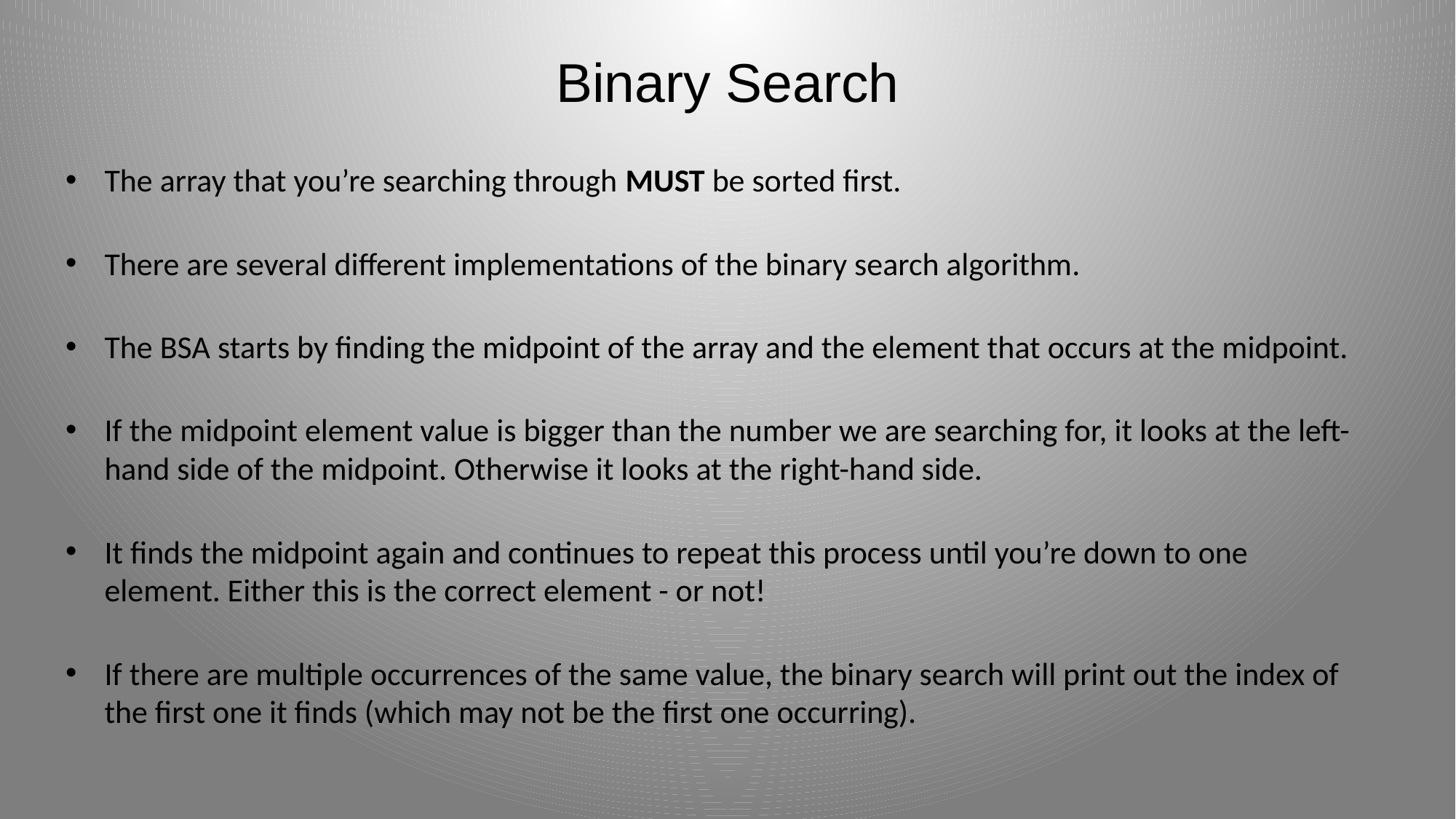

# Binary Search
The array that you’re searching through MUST be sorted first.
There are several different implementations of the binary search algorithm.
The BSA starts by finding the midpoint of the array and the element that occurs at the midpoint.
If the midpoint element value is bigger than the number we are searching for, it looks at the left-hand side of the midpoint. Otherwise it looks at the right-hand side.
It finds the midpoint again and continues to repeat this process until you’re down to one element. Either this is the correct element - or not!
If there are multiple occurrences of the same value, the binary search will print out the index of the first one it finds (which may not be the first one occurring).